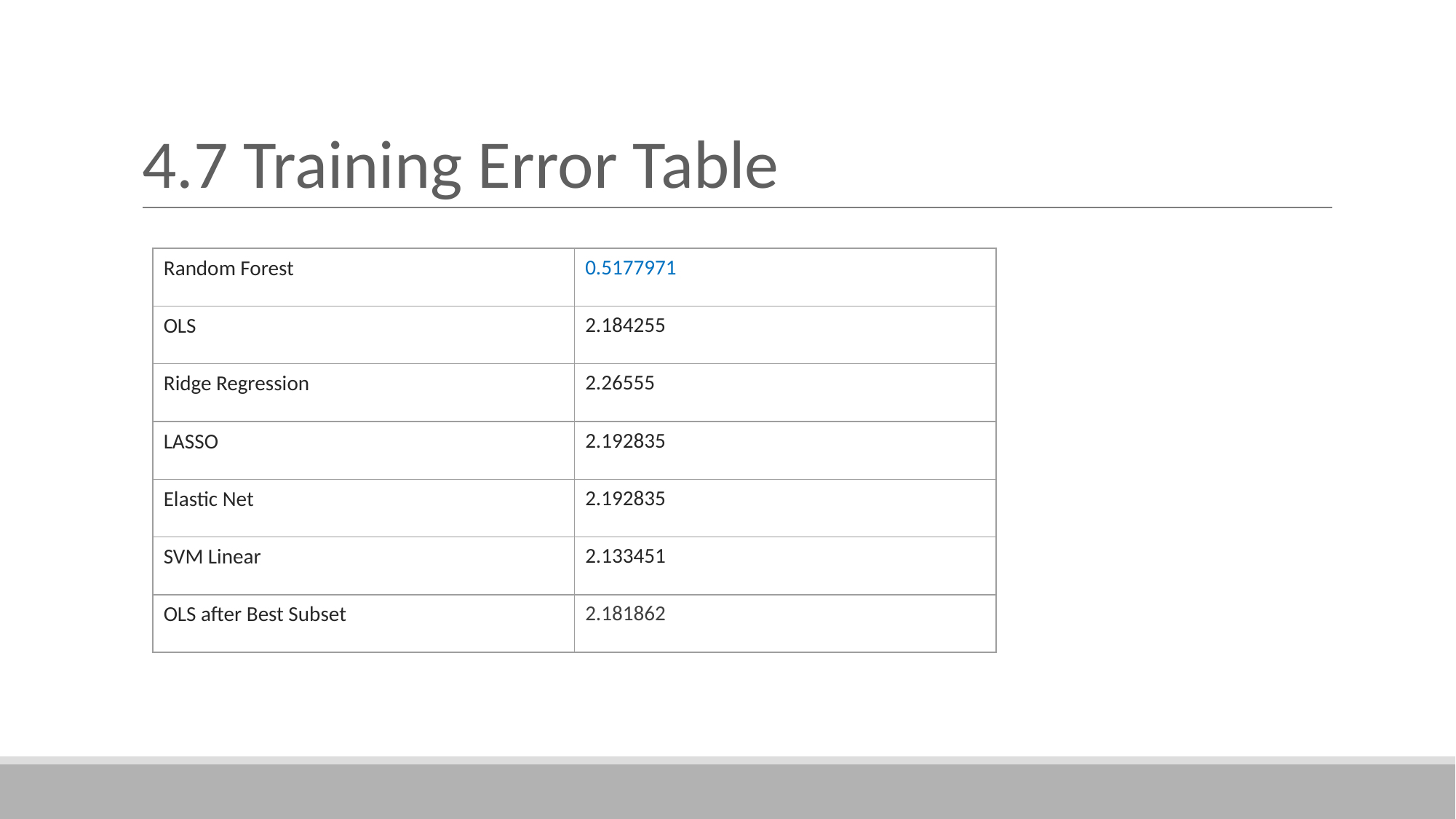

# 4.7 Training Error Table

| Random Forest | 0.5177971 |
| --- | --- |
| OLS | 2.184255 |
| Ridge Regression | 2.26555 |
| LASSO | 2.192835 |
| Elastic Net | 2.192835 |
| SVM Linear | 2.133451 |
| OLS after Best Subset | 2.181862 |